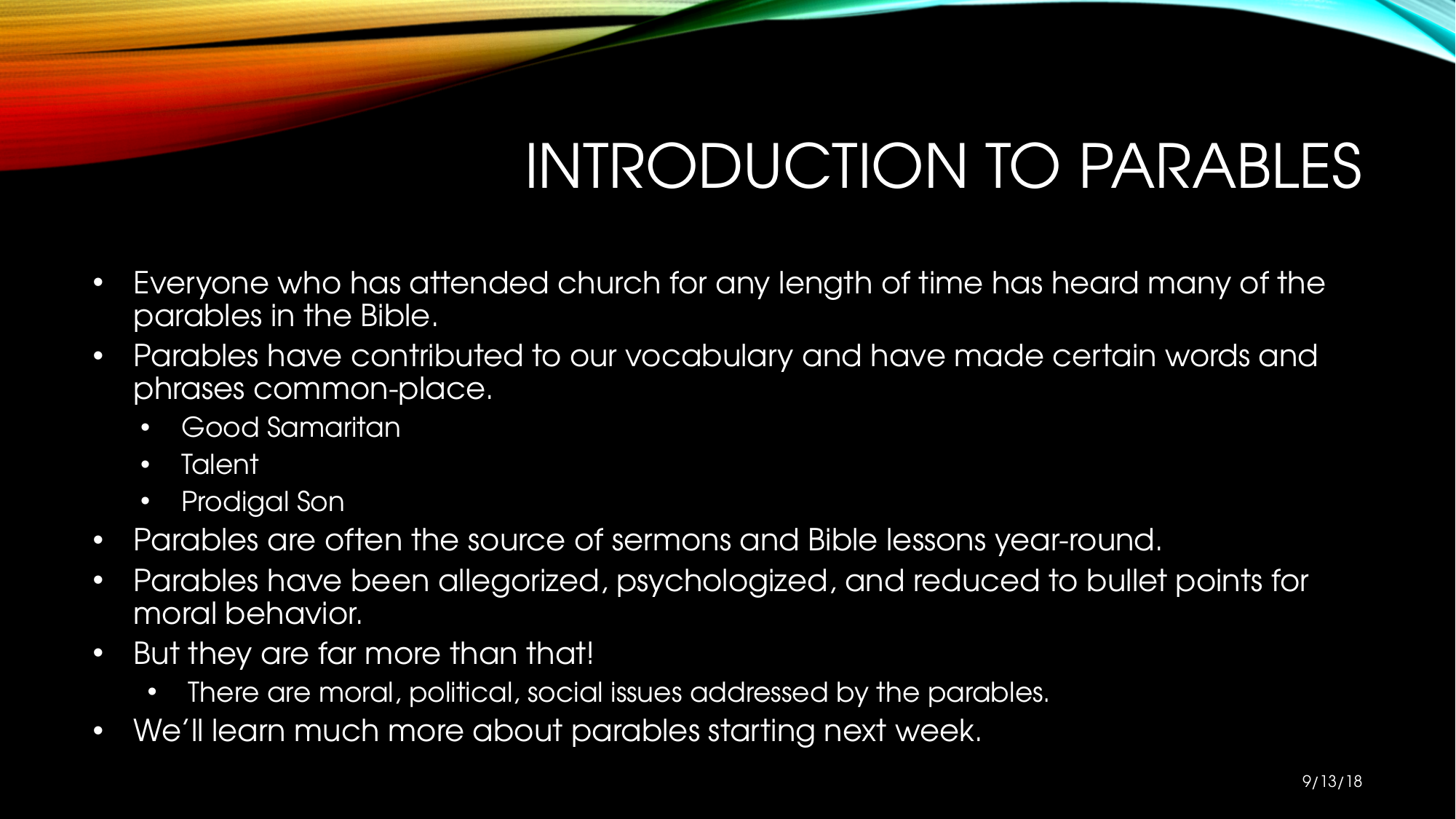

# Introduction to parables
Everyone who has attended church for any length of time has heard many of the parables in the Bible.
Parables have contributed to our vocabulary and have made certain words and phrases common-place.
Good Samaritan
Talent
Prodigal Son
Parables are often the source of sermons and Bible lessons year-round.
Parables have been allegorized, psychologized, and reduced to bullet points for moral behavior.
But they are far more than that!
There are moral, political, social issues addressed by the parables.
We’ll learn much more about parables starting next week.

9/13/18